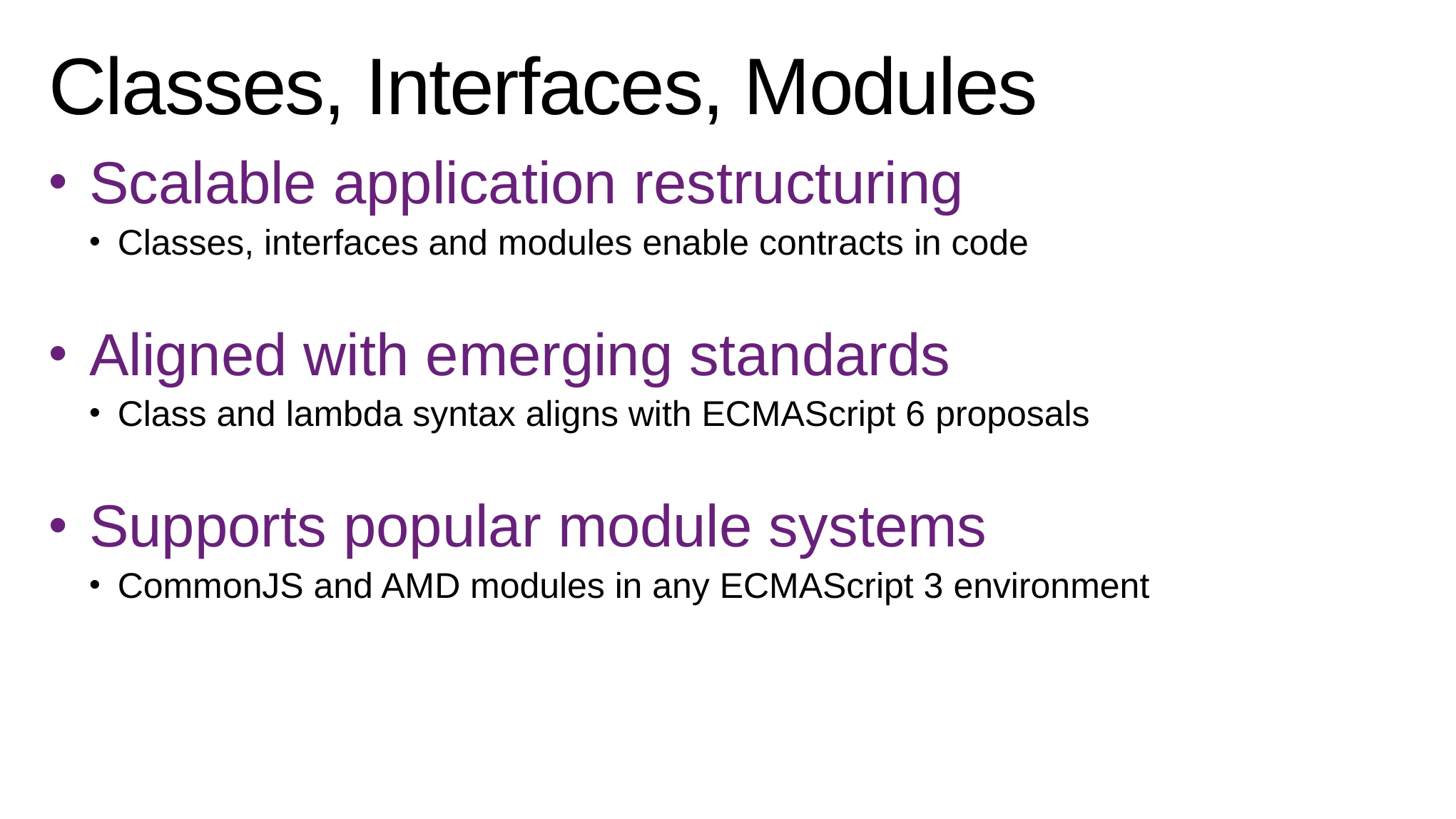

# Classes, Interfaces, Modules
Scalable application restructuring
Classes, interfaces and modules enable contracts in code

Aligned with emerging standards
Class and lambda syntax aligns with ECMAScript 6 proposals

Supports popular module systems
CommonJS and AMD modules in any ECMAScript 3 environment